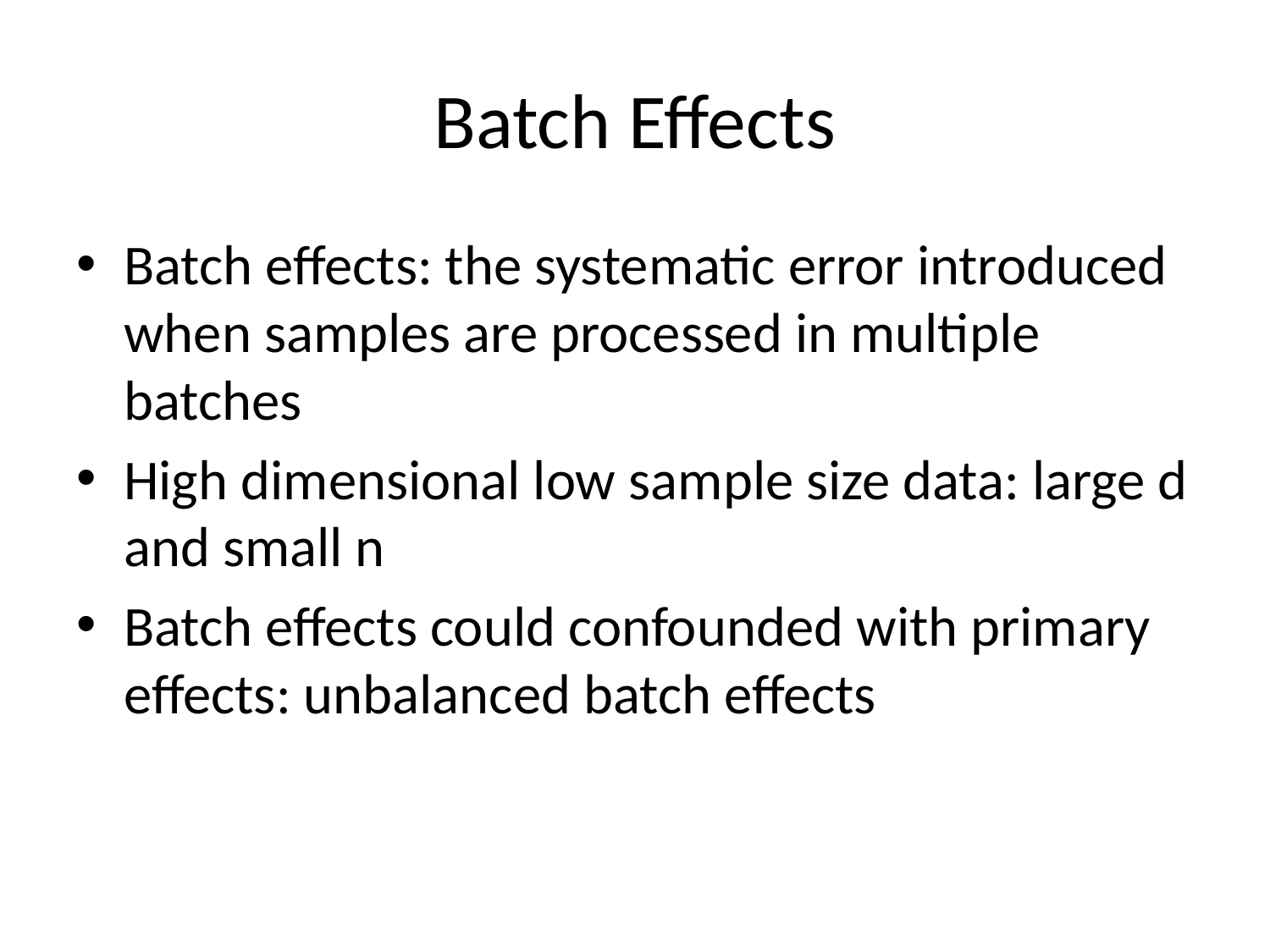

# Batch Effects
Batch effects: the systematic error introduced when samples are processed in multiple batches
High dimensional low sample size data: large d and small n
Batch effects could confounded with primary effects: unbalanced batch effects